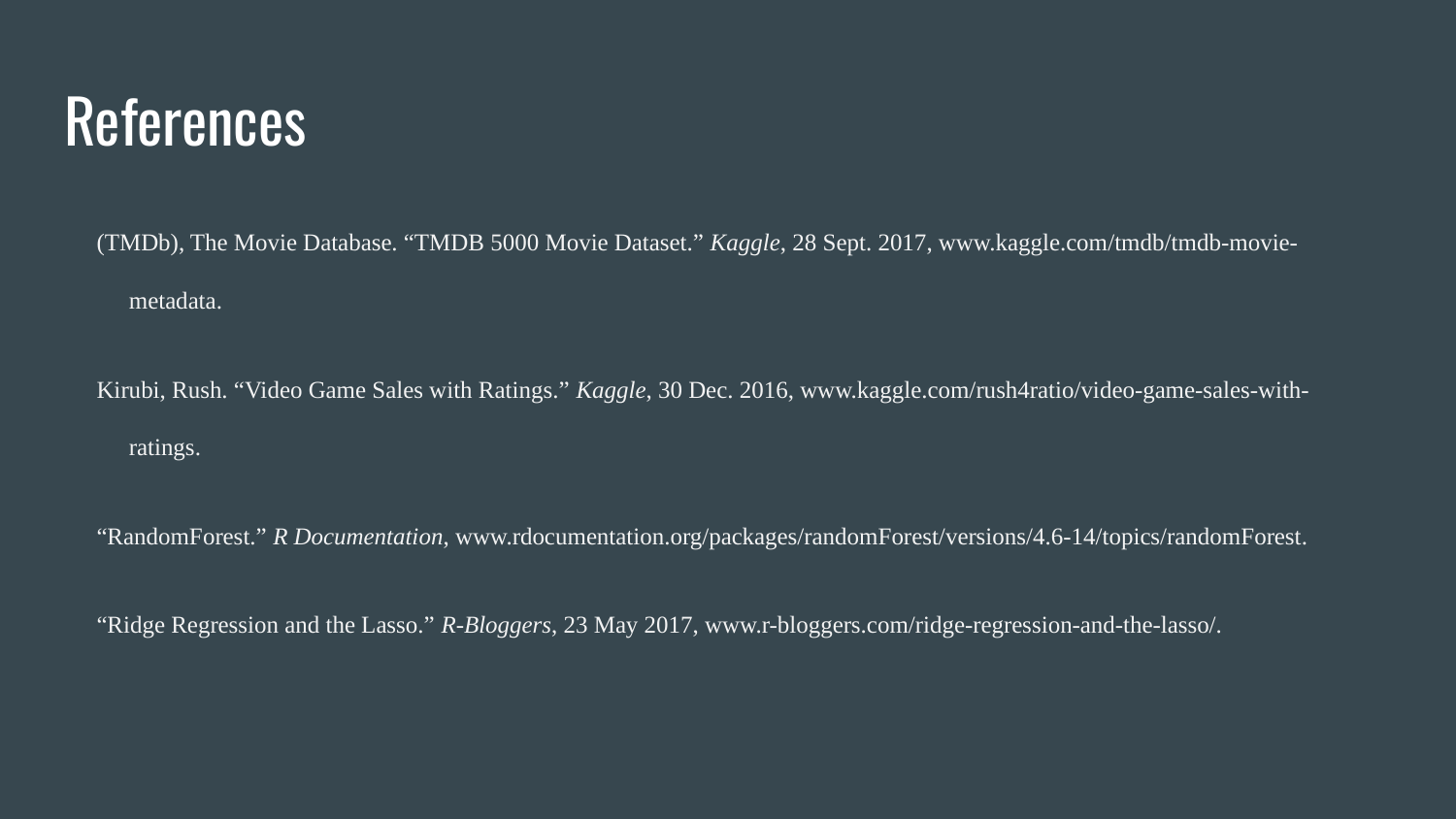

# References
(TMDb), The Movie Database. “TMDB 5000 Movie Dataset.” Kaggle, 28 Sept. 2017, www.kaggle.com/tmdb/tmdb-movie-metadata.
Kirubi, Rush. “Video Game Sales with Ratings.” Kaggle, 30 Dec. 2016, www.kaggle.com/rush4ratio/video-game-sales-with-ratings.
“RandomForest.” R Documentation, www.rdocumentation.org/packages/randomForest/versions/4.6-14/topics/randomForest.
“Ridge Regression and the Lasso.” R-Bloggers, 23 May 2017, www.r-bloggers.com/ridge-regression-and-the-lasso/.